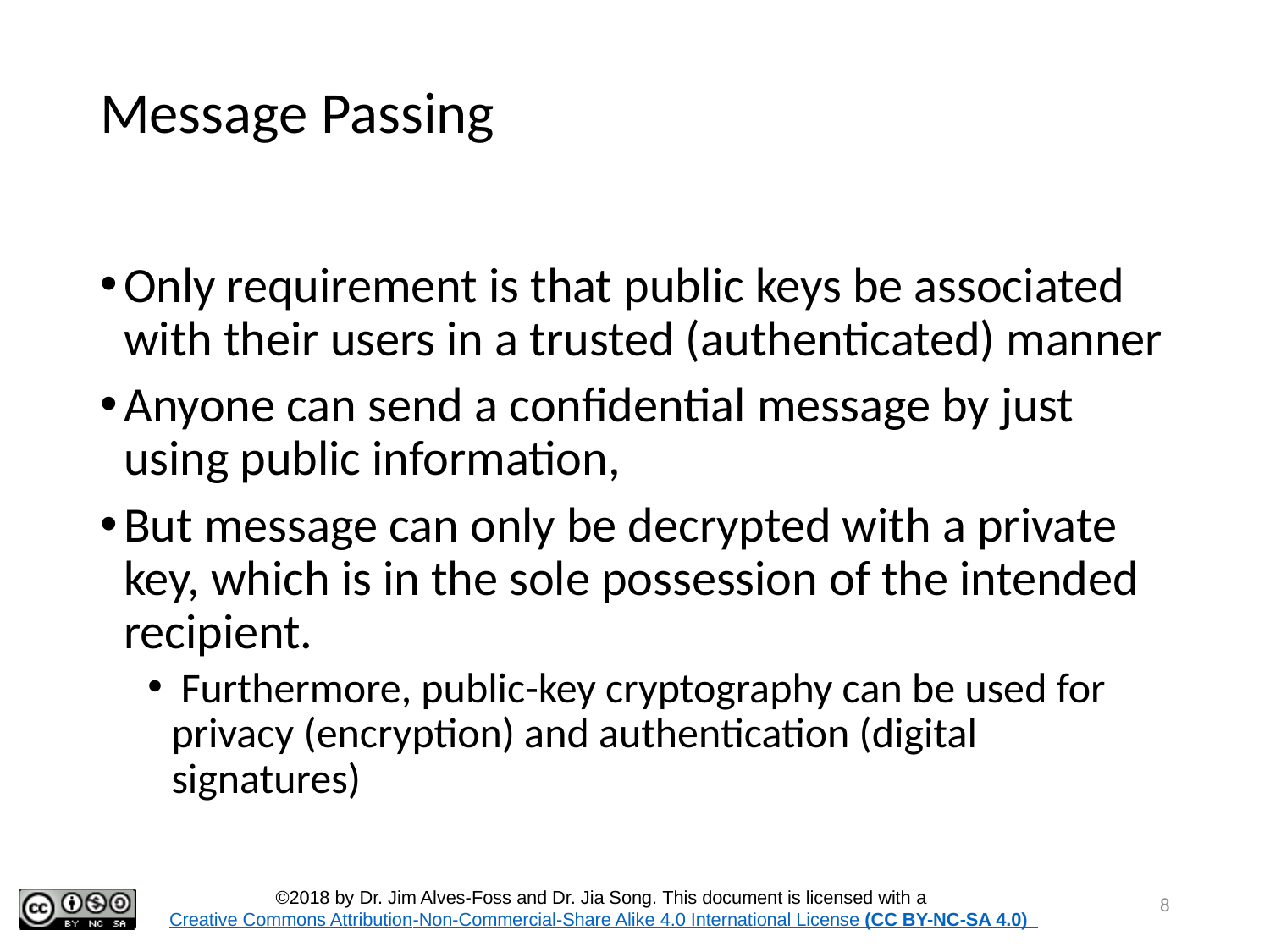

# Message Passing
Only requirement is that public keys be associated with their users in a trusted (authenticated) manner
Anyone can send a confidential message by just using public information,
But message can only be decrypted with a private key, which is in the sole possession of the intended recipient.
 Furthermore, public-key cryptography can be used for privacy (encryption) and authentication (digital signatures)
8